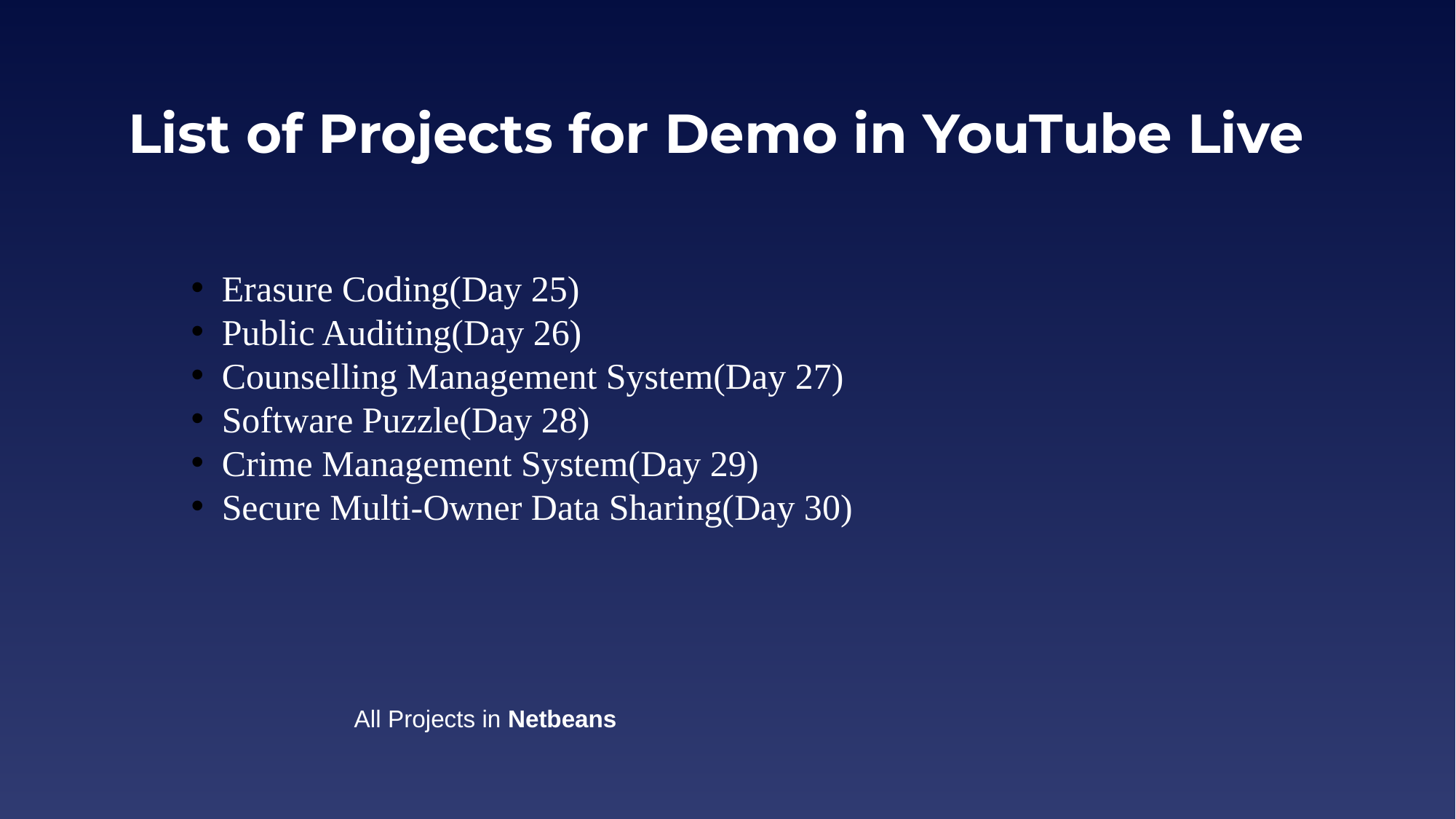

# List of Projects for Demo in YouTube Live
Erasure Coding(Day 25)
Public Auditing(Day 26)
Counselling Management System(Day 27)
Software Puzzle(Day 28)
Crime Management System(Day 29)
Secure Multi-Owner Data Sharing(Day 30)

All Projects in Netbeans